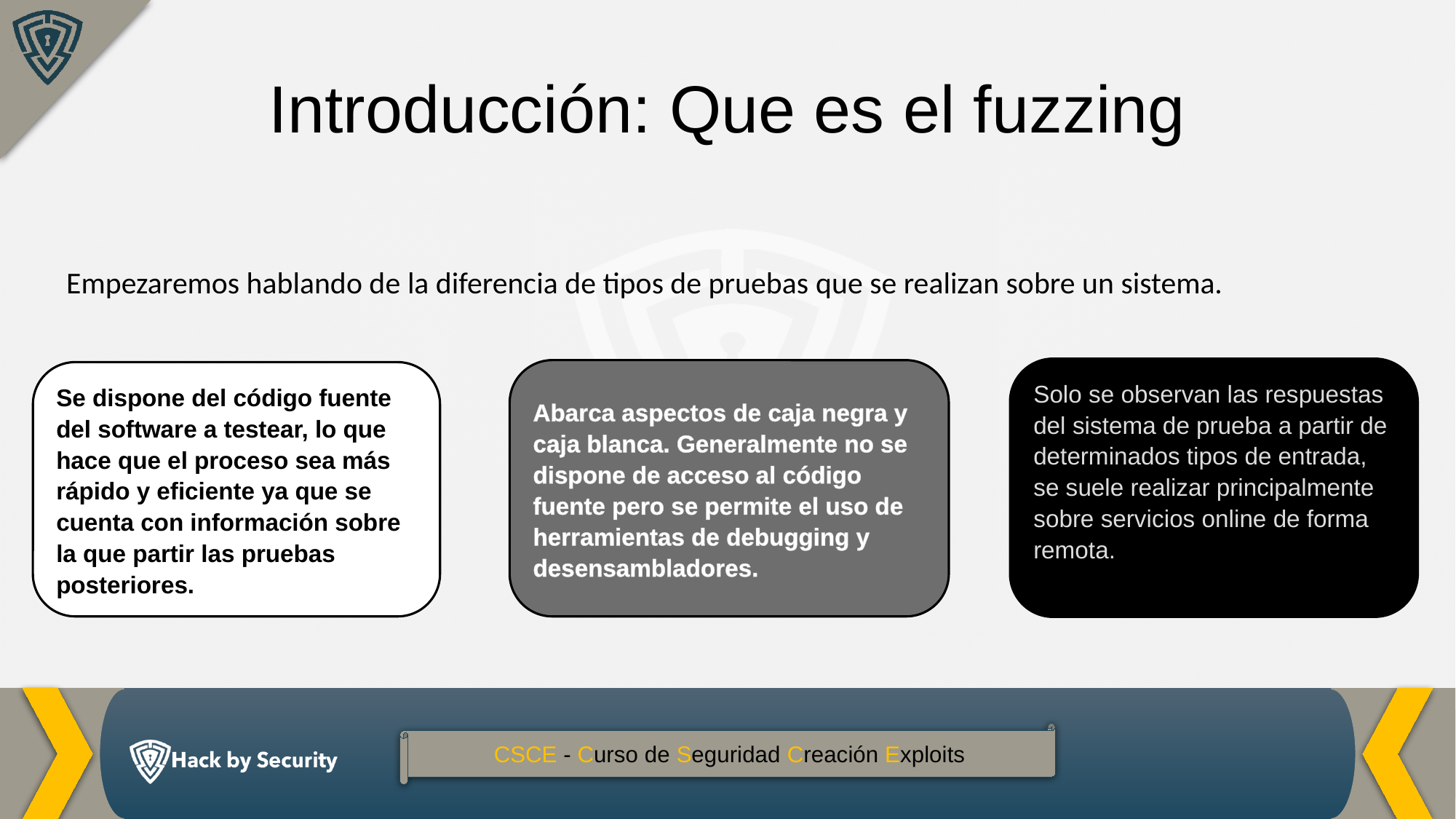

Introducción: Que es el fuzzing
Empezaremos hablando de la diferencia de tipos de pruebas que se realizan sobre un sistema.

Solo se observan las respuestas del sistema de prueba a partir de determinados tipos de entrada, se suele realizar principalmente sobre servicios online de forma remota.

Abarca aspectos de caja negra y caja blanca. Generalmente no se dispone de acceso al código fuente pero se permite el uso de herramientas de debugging y desensambladores.
Se dispone del código fuente del software a testear, lo que hace que el proceso sea más rápido y eficiente ya que se cuenta con información sobre la que partir las pruebas posteriores.